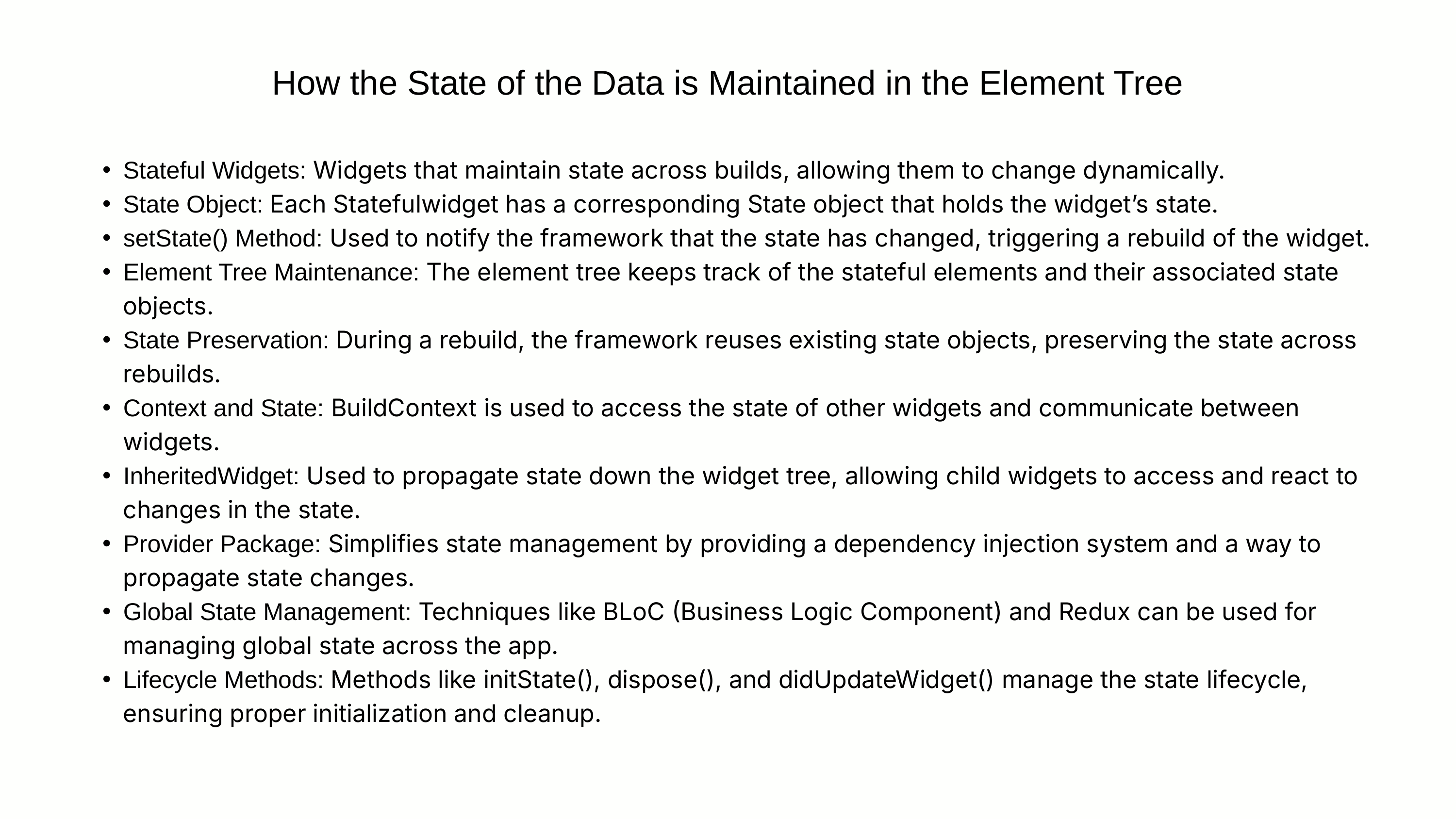

How the State of the Data is Maintained in the Element Tree

Stateful Widgets: Widgets that maintain state across builds, allowing them to change dynamically.
State Object: Each Statefulwidget has a corresponding State object that holds the widget’s state.
setState() Method: Used to notify the framework that the state has changed, triggering a rebuild of the widget.
Element Tree Maintenance: The element tree keeps track of the stateful elements and their associated state objects.
State Preservation: During a rebuild, the framework reuses existing state objects, preserving the state across rebuilds.
Context and State: BuildContext is used to access the state of other widgets and communicate between widgets.
InheritedWidget: Used to propagate state down the widget tree, allowing child widgets to access and react to changes in the state.
Provider Package: Simplifies state management by providing a dependency injection system and a way to propagate state changes.
Global State Management: Techniques like BLoC (Business Logic Component) and Redux can be used for managing global state across the app.
Lifecycle Methods: Methods like initState(), dispose(), and didUpdateWidget() manage the state lifecycle, ensuring proper initialization and cleanup.